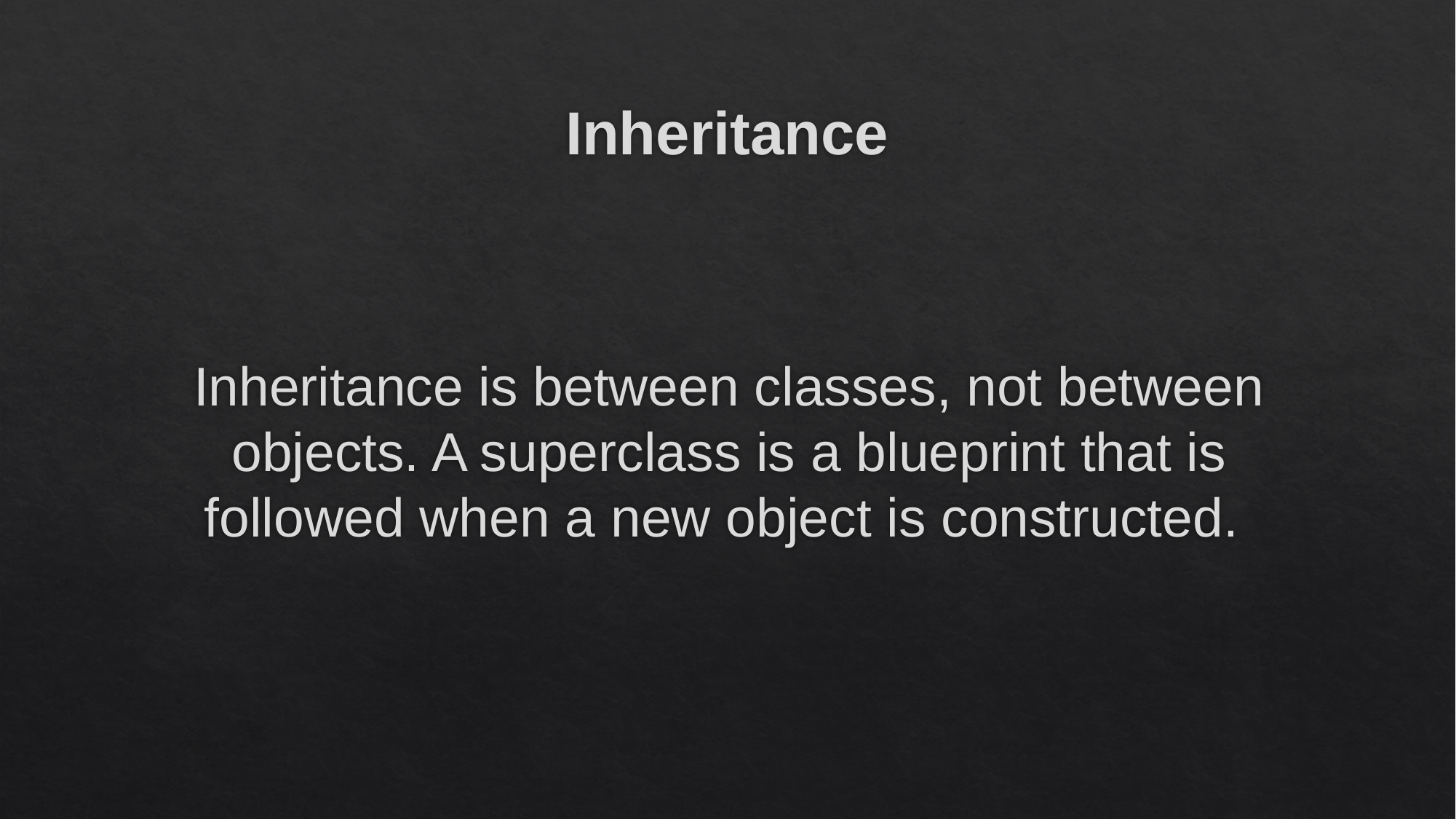

# Inheritance
Inheritance is between classes, not between objects. A superclass is a blueprint that is followed when a new object is constructed.